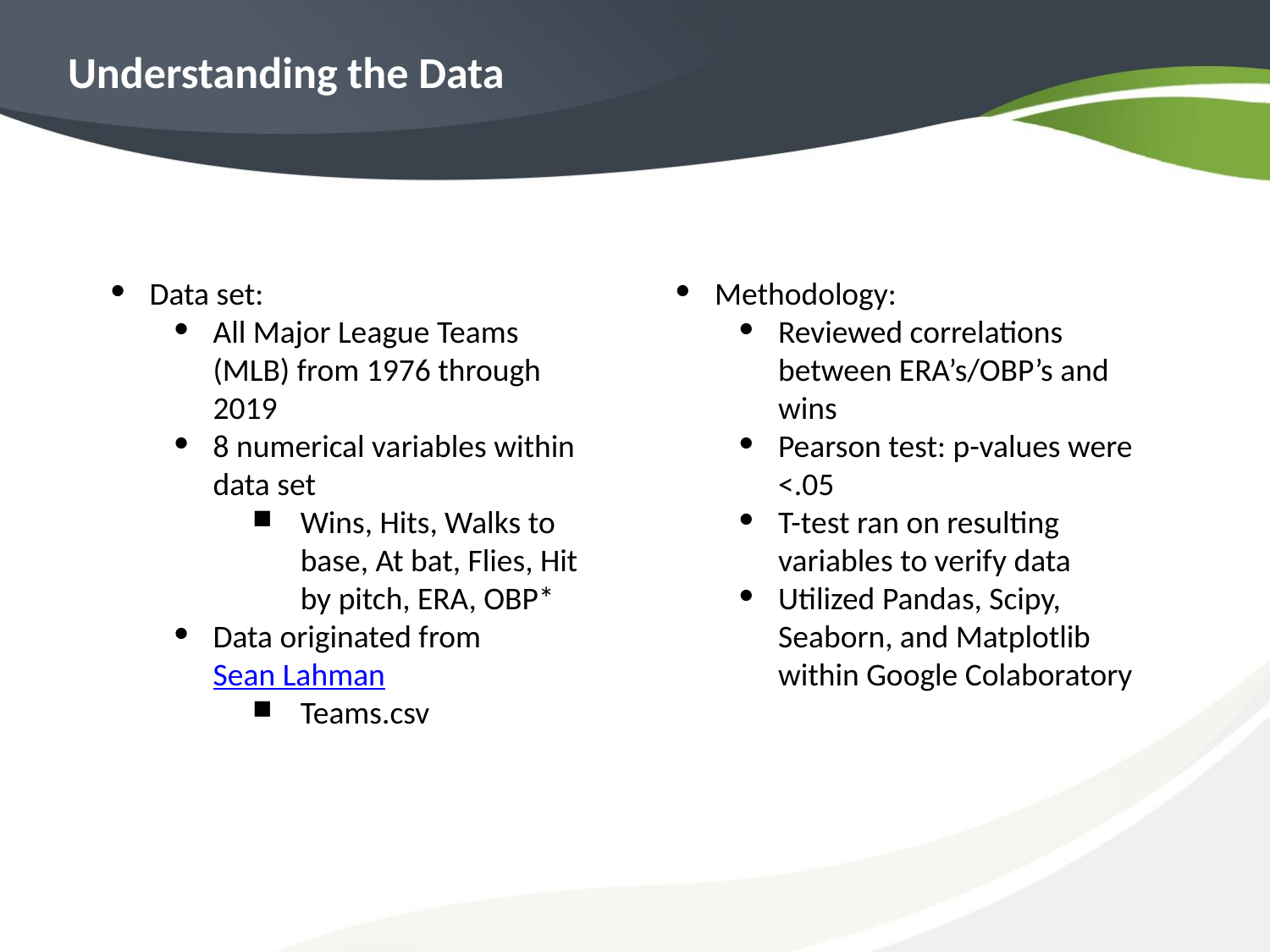

# Understanding the Data
Data set:
All Major League Teams (MLB) from 1976 through 2019
8 numerical variables within data set
Wins, Hits, Walks to base, At bat, Flies, Hit by pitch, ERA, OBP*
Data originated from Sean Lahman
Teams.csv

Methodology:
Reviewed correlations between ERA’s/OBP’s and wins
Pearson test: p-values were <.05
T-test ran on resulting variables to verify data
Utilized Pandas, Scipy, Seaborn, and Matplotlib within Google Colaboratory